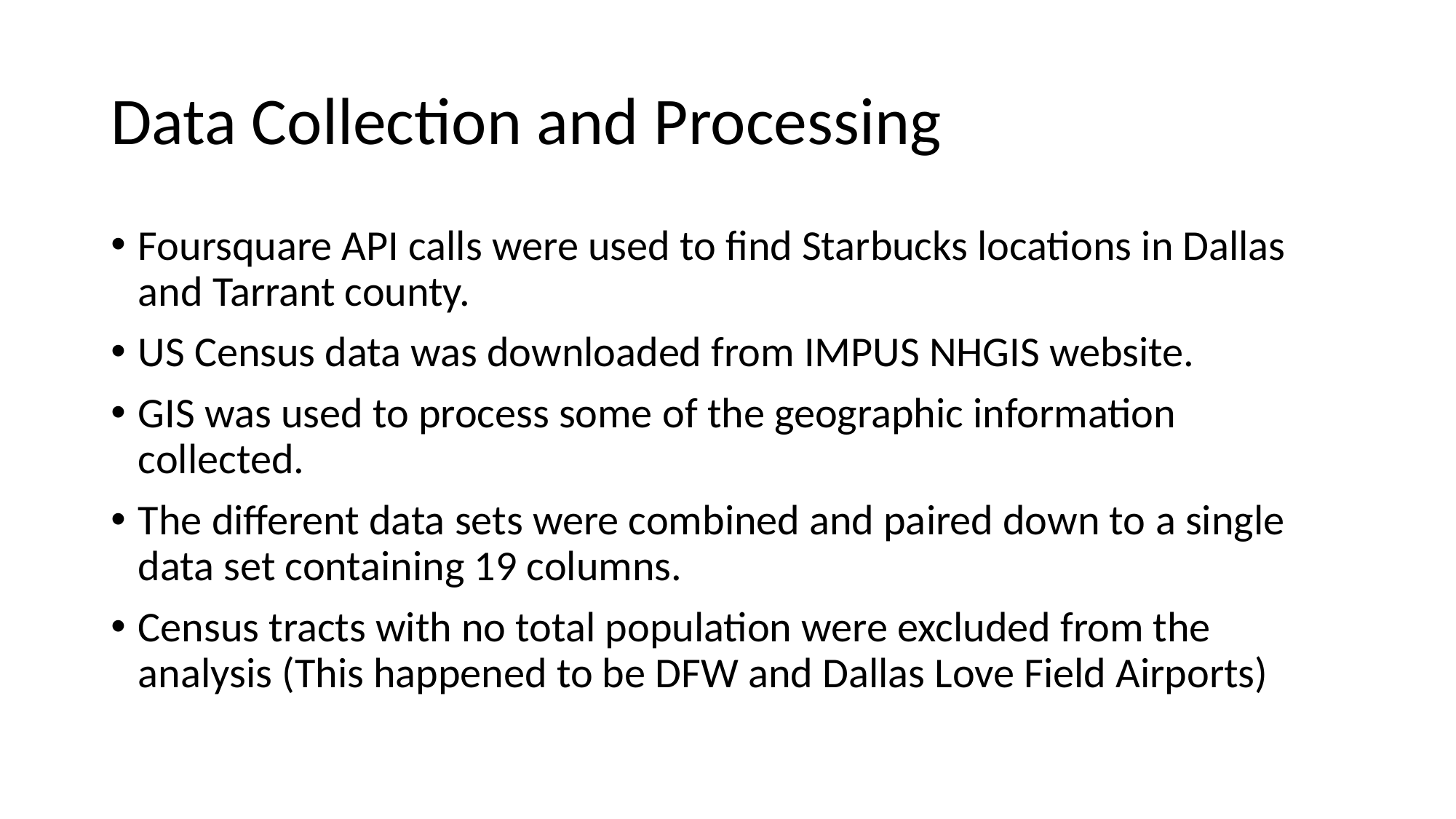

# Data Collection and Processing
Foursquare API calls were used to find Starbucks locations in Dallas and Tarrant county.
US Census data was downloaded from IMPUS NHGIS website.
GIS was used to process some of the geographic information collected.
The different data sets were combined and paired down to a single data set containing 19 columns.
Census tracts with no total population were excluded from the analysis (This happened to be DFW and Dallas Love Field Airports)